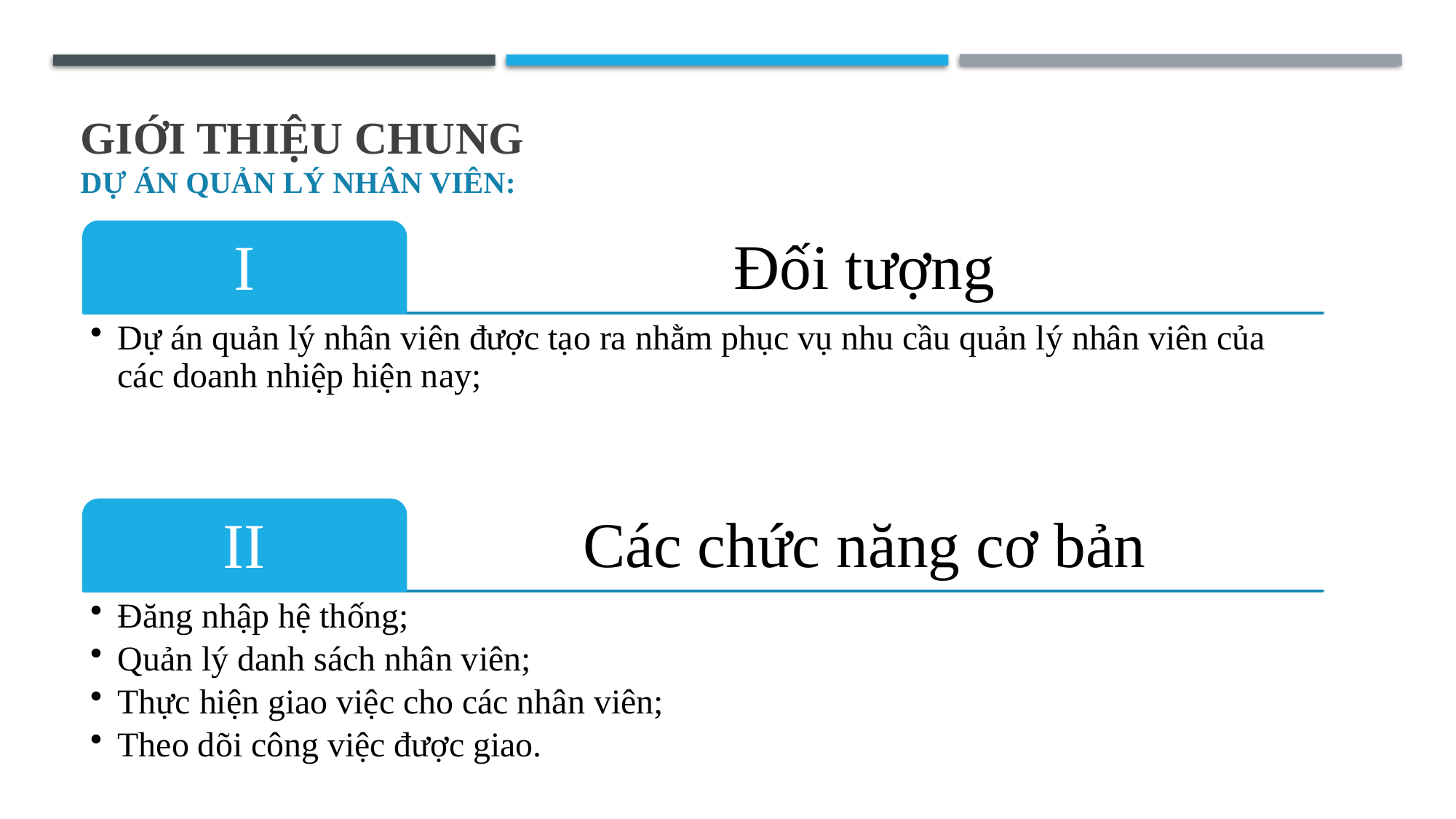

# Giới thiệu chung dự án quản lý nhân viên:
Đối tượng
I
Dự án quản lý nhân viên được tạo ra nhằm phục vụ nhu cầu quản lý nhân viên của các doanh nhiệp hiện nay;
Các chức năng cơ bản
II
Đăng nhập hệ thống;
Quản lý danh sách nhân viên;
Thực hiện giao việc cho các nhân viên;
Theo dõi công việc được giao.